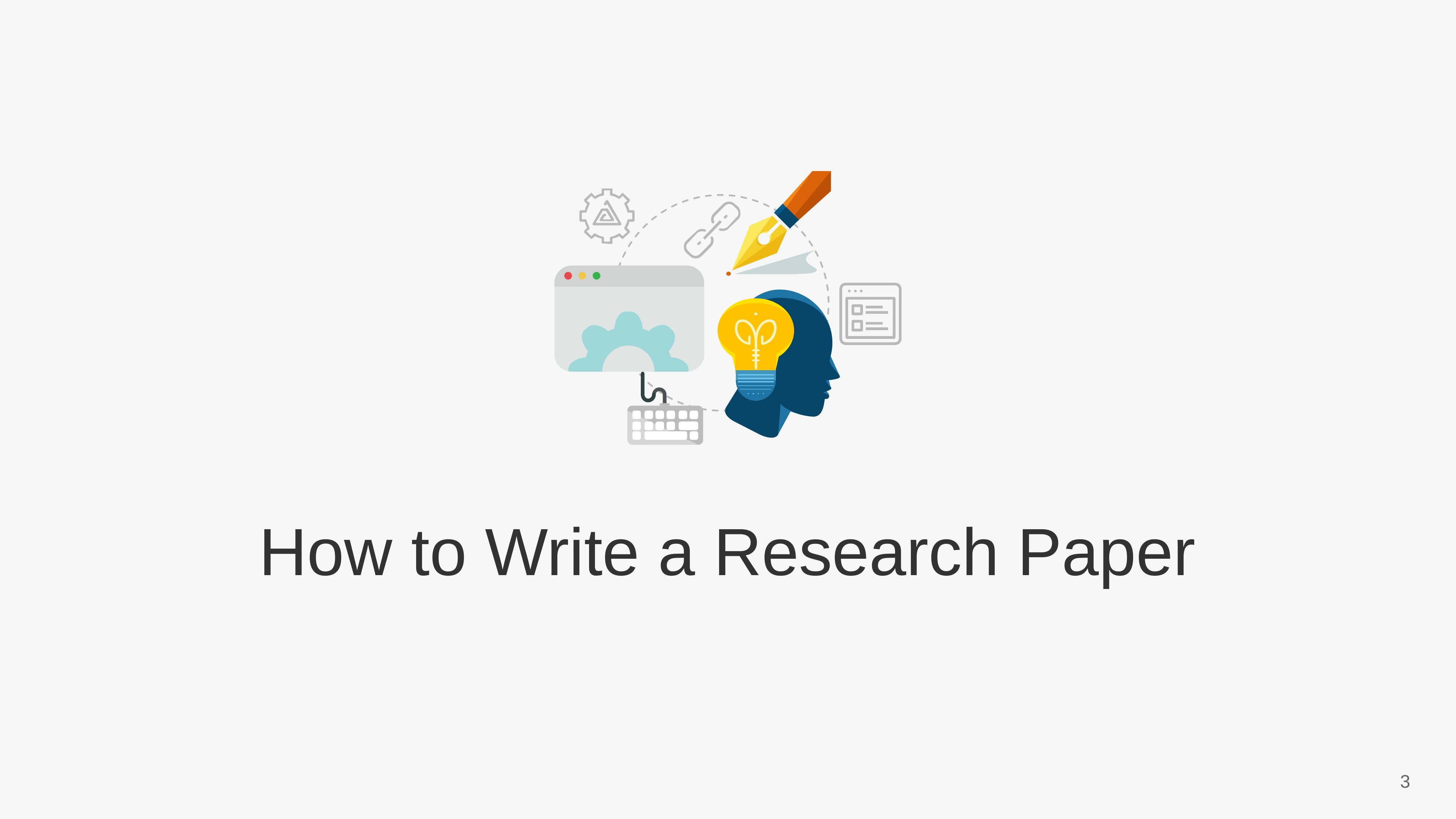

How to Write a Research Paper
3